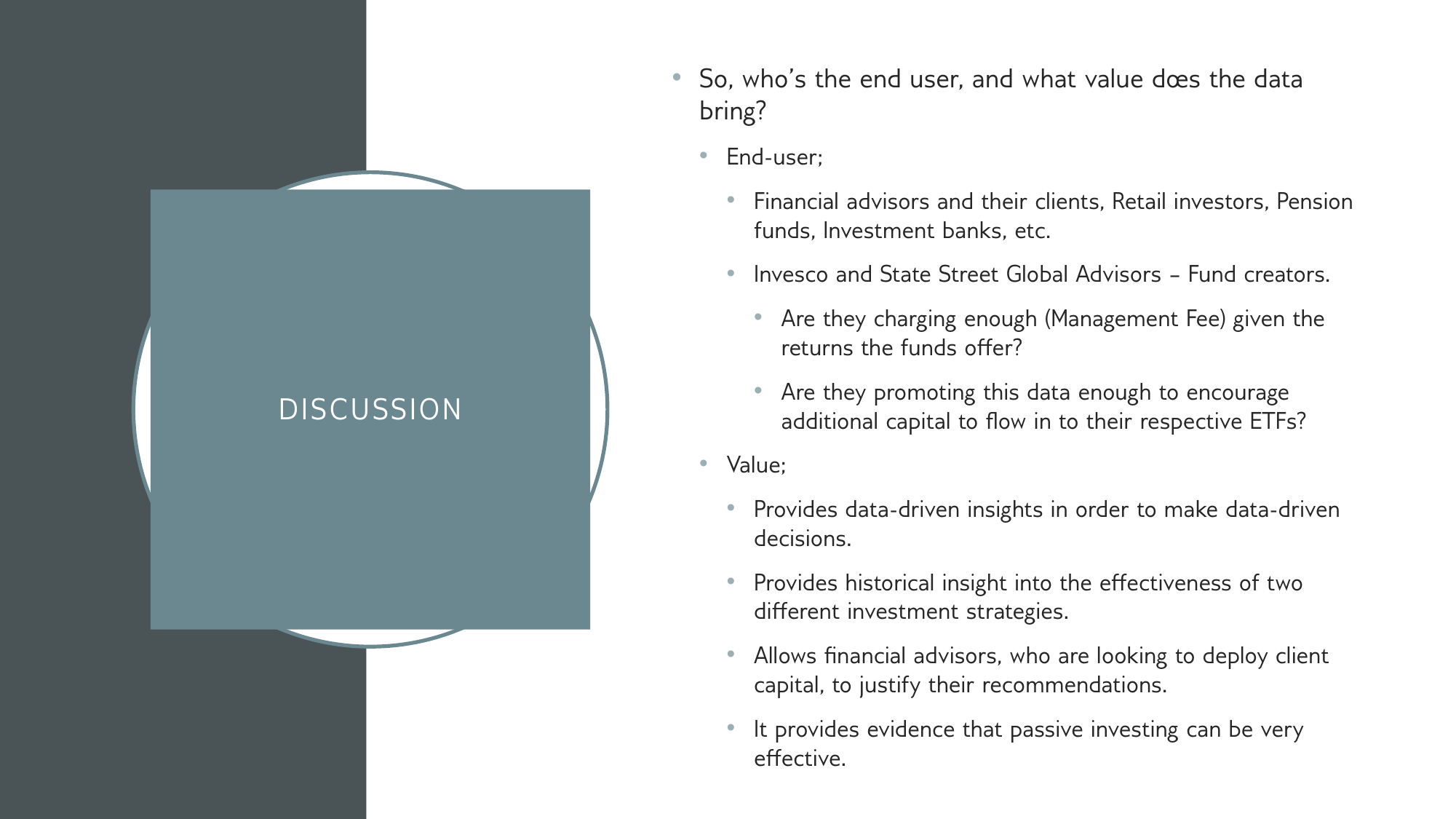

So, who’s the end user, and what value does the data bring?
End-user;
Financial advisors and their clients, Retail investors, Pension funds, Investment banks, etc.
Invesco and State Street Global Advisors – Fund creators.
Are they charging enough (Management Fee) given the returns the funds offer?
Are they promoting this data enough to encourage additional capital to flow in to their respective ETFs?
Value;
Provides data-driven insights in order to make data-driven decisions.
Provides historical insight into the effectiveness of two different investment strategies.
Allows financial advisors, who are looking to deploy client capital, to justify their recommendations.
It provides evidence that passive investing can be very effective.

# Discussion